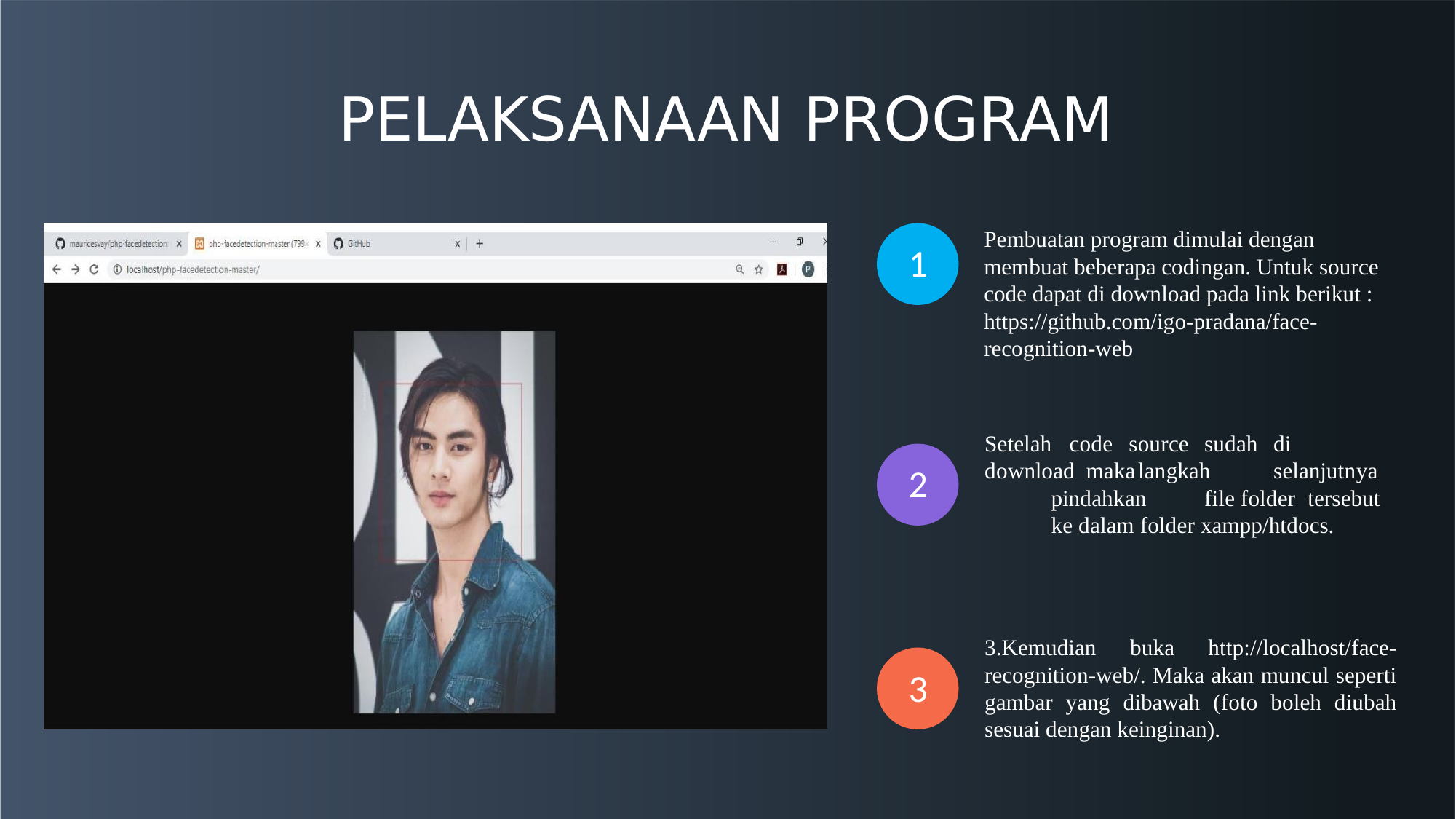

# PELAKSANAAN PROGRAM
Pembuatan program dimulai dengan membuat beberapa codingan. Untuk source code dapat di download pada link berikut : https://github.com/igo-pradana/face-recognition-web

1
Setelah	code	source	sudah	di	download  maka	langkah		selanjutnya	pindahkan	file folder	tersebut	ke dalam folder xampp/htdocs.

2
3.Kemudian buka http://localhost/face-recognition-web/. Maka akan muncul seperti gambar yang dibawah (foto boleh diubah sesuai dengan keinginan).

3